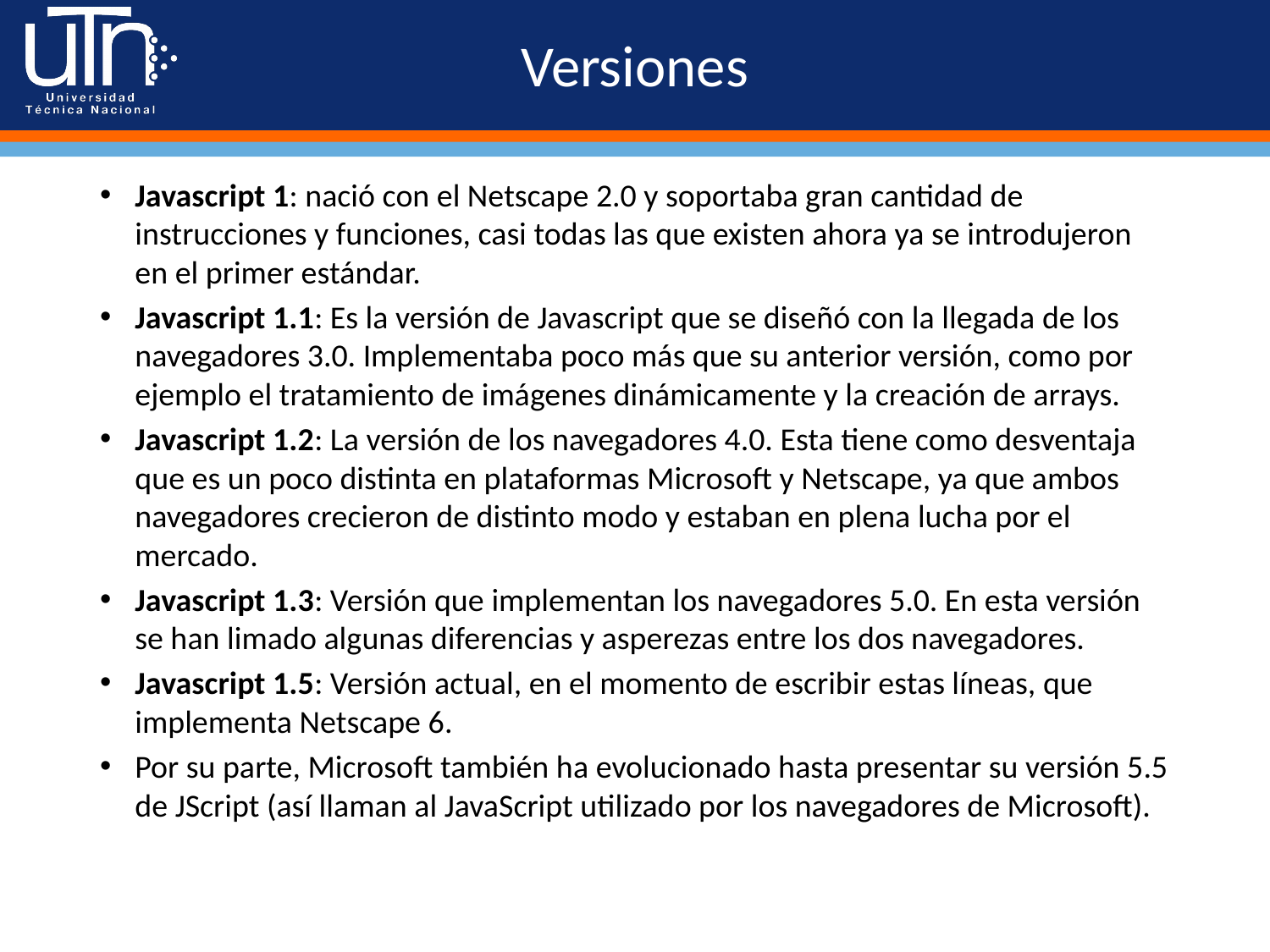

# Versiones
Javascript 1: nació con el Netscape 2.0 y soportaba gran cantidad de instrucciones y funciones, casi todas las que existen ahora ya se introdujeron en el primer estándar.
Javascript 1.1: Es la versión de Javascript que se diseñó con la llegada de los navegadores 3.0. Implementaba poco más que su anterior versión, como por ejemplo el tratamiento de imágenes dinámicamente y la creación de arrays.
Javascript 1.2: La versión de los navegadores 4.0. Esta tiene como desventaja que es un poco distinta en plataformas Microsoft y Netscape, ya que ambos navegadores crecieron de distinto modo y estaban en plena lucha por el mercado.
Javascript 1.3: Versión que implementan los navegadores 5.0. En esta versión se han limado algunas diferencias y asperezas entre los dos navegadores.
Javascript 1.5: Versión actual, en el momento de escribir estas líneas, que implementa Netscape 6.
Por su parte, Microsoft también ha evolucionado hasta presentar su versión 5.5 de JScript (así llaman al JavaScript utilizado por los navegadores de Microsoft).